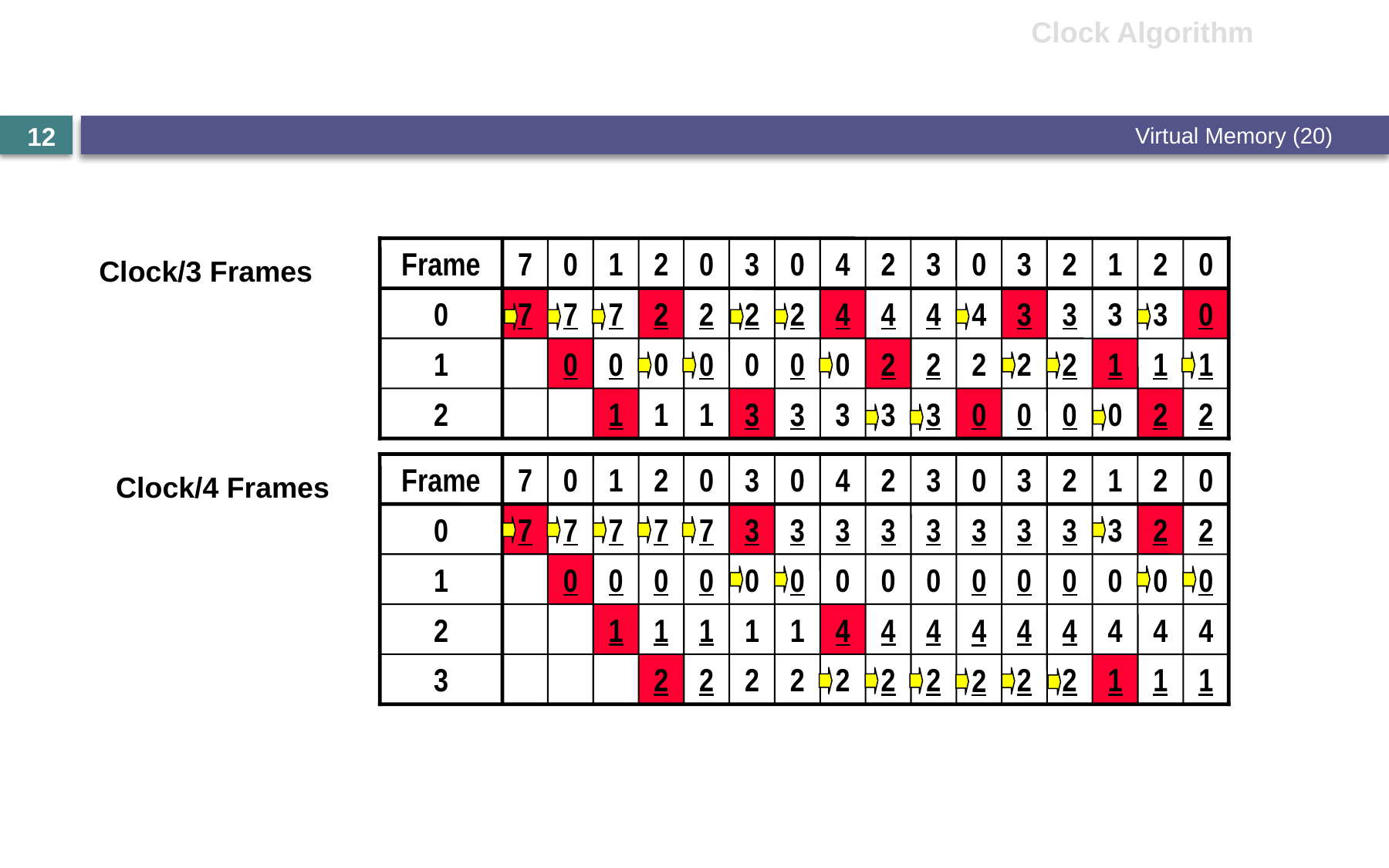

Clock Algorithm
#
Virtual Memory (20)
12
Frame

7

0

1

2

0

3

0

4

2

3

0

3

2

1

2

0

Clock/3 Frames
0

1

2

7

7
0

7
0
1
2
0
1
2
0
1
2
0
3
2
0
3
4
0
3
4
2
3
4
2
3
4
2
0
3
2
0
3
2
0
3
1
0
3
1
2
0
1
2

Frame

7

0

1

2

0

3

0

4

2

3

0

3

2

1

2

0

Clock/4 Frames
0

1

2

3

7

7
0

7
0
1

7
0
1
2
7
0
1
2
3
0
1
2
3
0
1
2
3
0
4
2
3
0
4
2
3
0
4
2
3
0
4
2
3
0
4
2
3
0
4
1
2
0
4
1
2
0
4
1
3
0
4
2